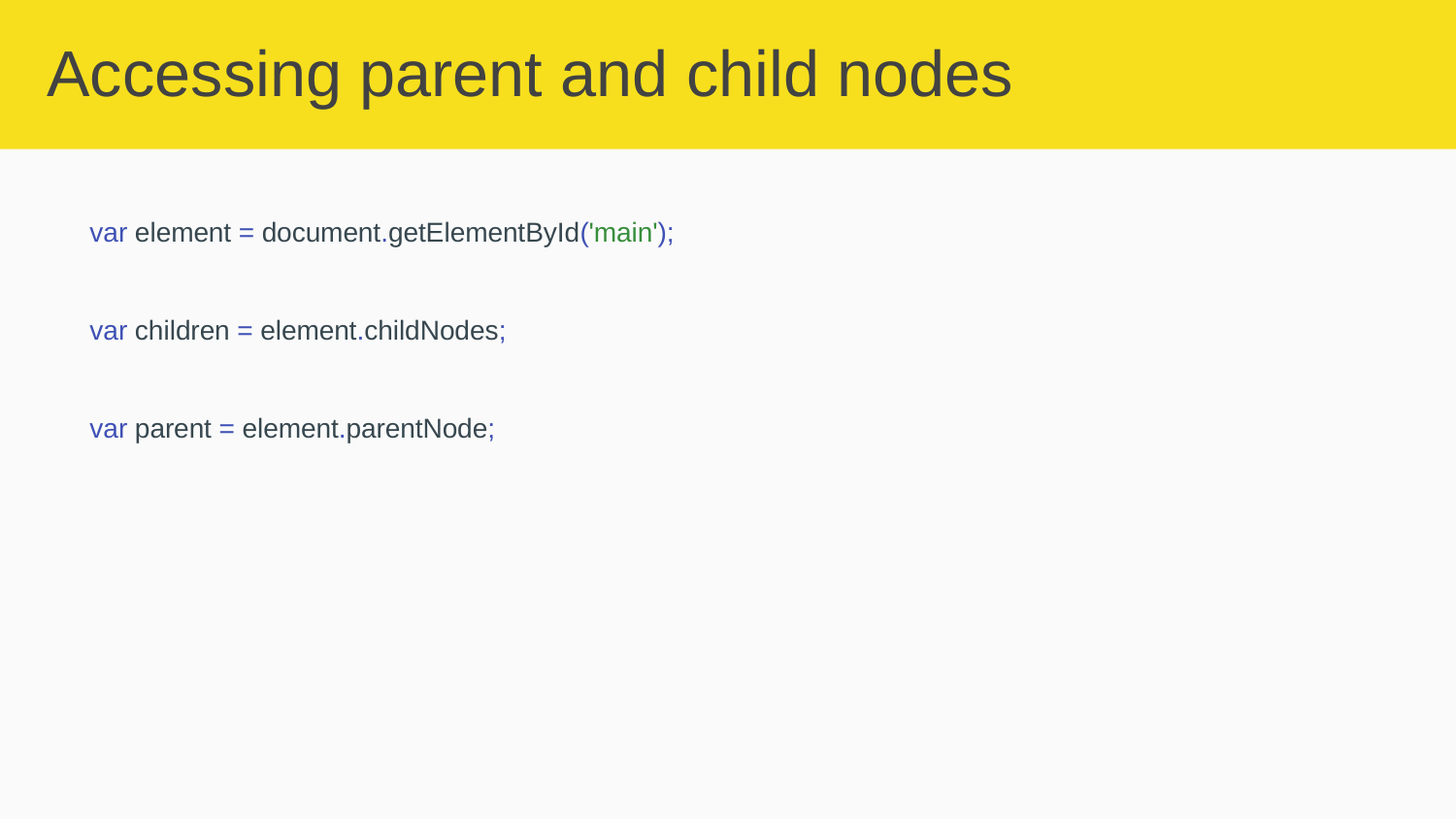

# Accessing parent and child nodes
var element = document.getElementById('main');
var children = element.childNodes;
var parent = element.parentNode;